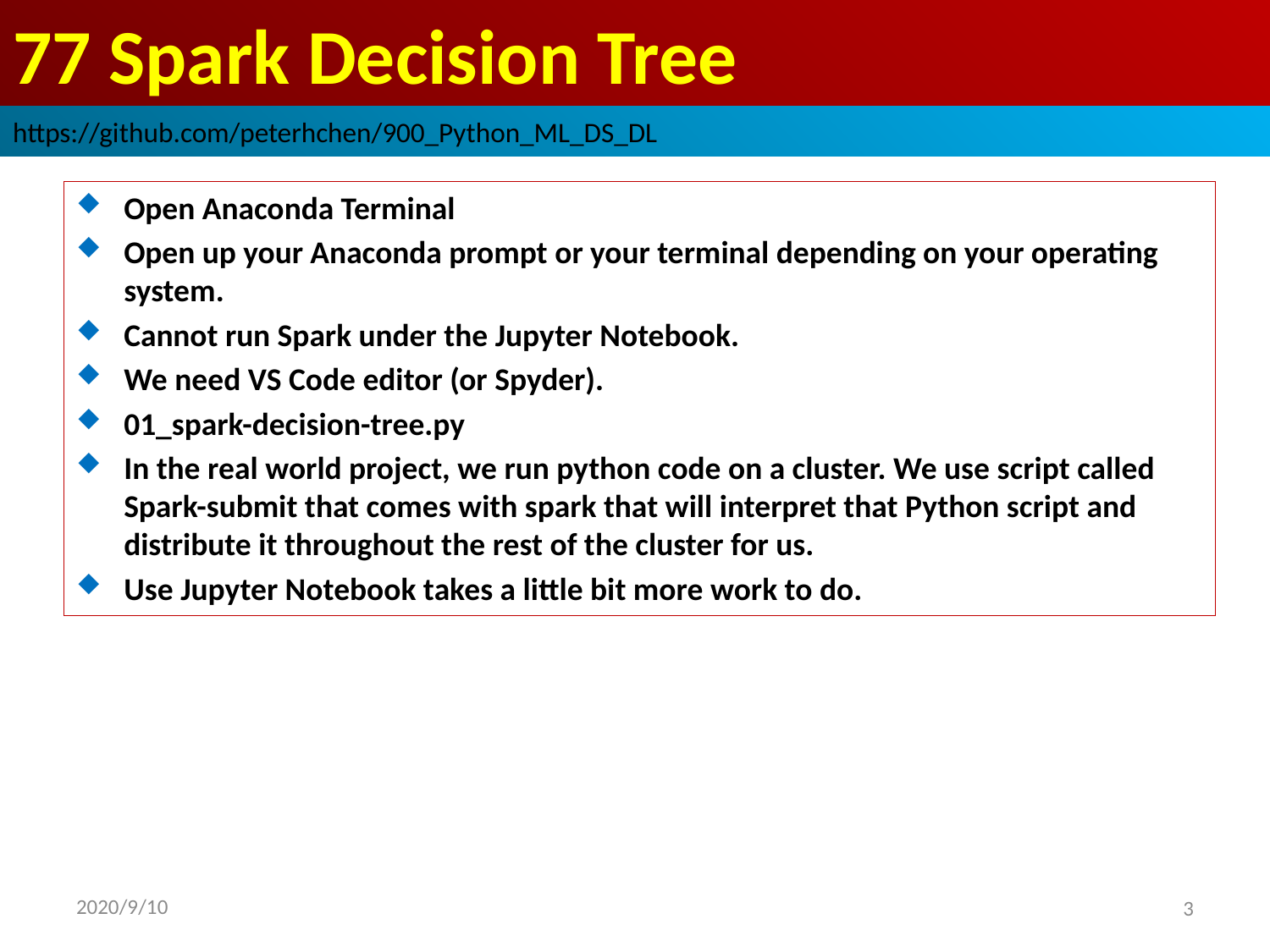

# 77 Spark Decision Tree
https://github.com/peterhchen/900_Python_ML_DS_DL
Open Anaconda Terminal
Open up your Anaconda prompt or your terminal depending on your operating system.
Cannot run Spark under the Jupyter Notebook.
We need VS Code editor (or Spyder).
01_spark-decision-tree.py
In the real world project, we run python code on a cluster. We use script called Spark-submit that comes with spark that will interpret that Python script and distribute it throughout the rest of the cluster for us.
Use Jupyter Notebook takes a little bit more work to do.
2020/9/10
3